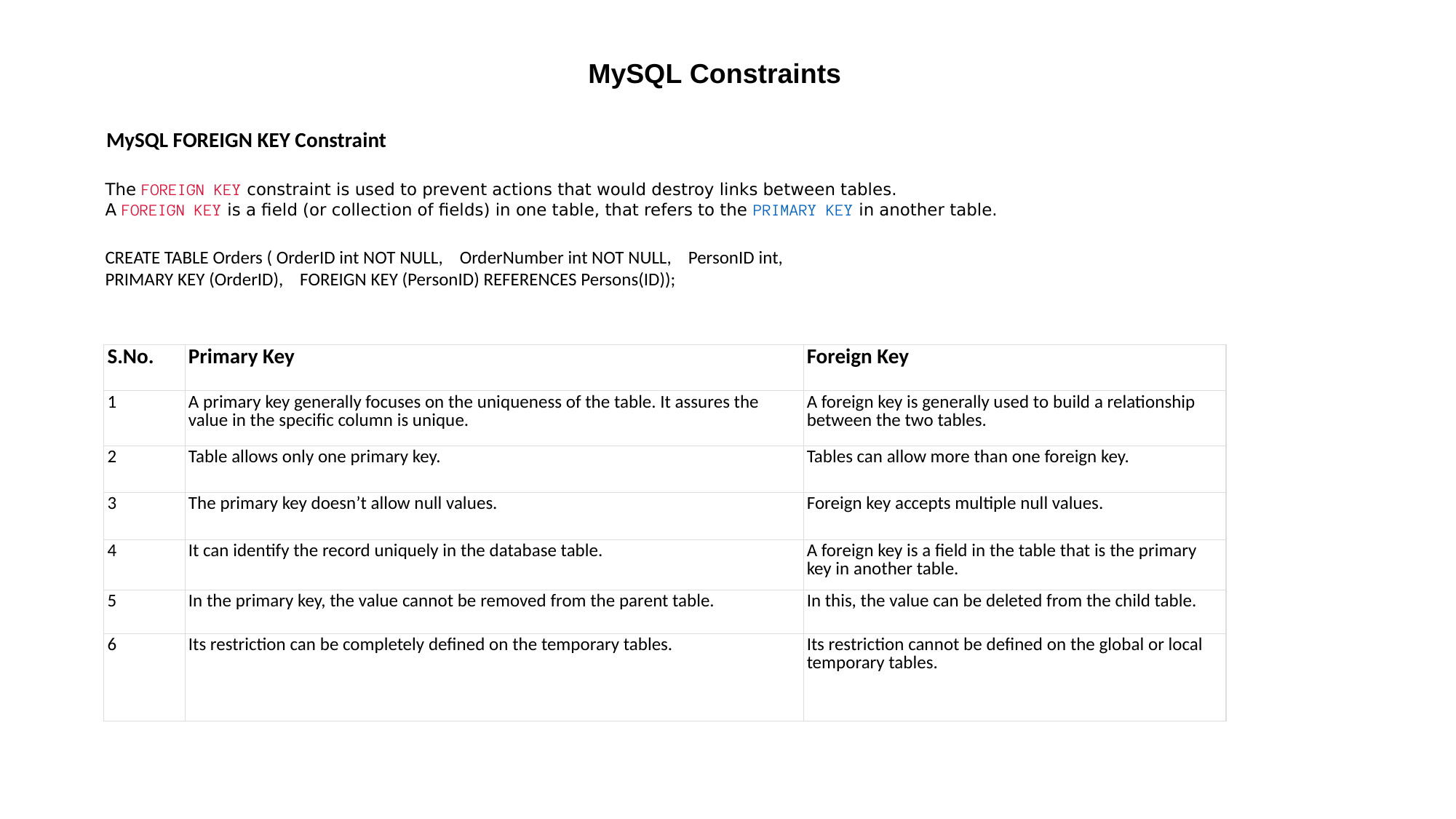

MySQL Constraints
MySQL FOREIGN KEY Constraint
The FOREIGN KEY constraint is used to prevent actions that would destroy links between tables.
A FOREIGN KEY is a field (or collection of fields) in one table, that refers to the PRIMARY KEY in another table.

CREATE TABLE Orders ( OrderID int NOT NULL,    OrderNumber int NOT NULL,    PersonID int,
PRIMARY KEY (OrderID),    FOREIGN KEY (PersonID) REFERENCES Persons(ID));
| S.No. | Primary Key | Foreign Key |
| --- | --- | --- |
| 1 | A primary key generally focuses on the uniqueness of the table. It assures the value in the specific column is unique. | A foreign key is generally used to build a relationship between the two tables. |
| 2 | Table allows only one primary key. | Tables can allow more than one foreign key. |
| 3 | The primary key doesn’t allow null values. | Foreign key accepts multiple null values. |
| 4 | It can identify the record uniquely in the database table. | A foreign key is a field in the table that is the primary key in another table. |
| 5 | In the primary key, the value cannot be removed from the parent table. | In this, the value can be deleted from the child table. |
| 6 | Its restriction can be completely defined on the temporary tables. | Its restriction cannot be defined on the global or local temporary tables. |